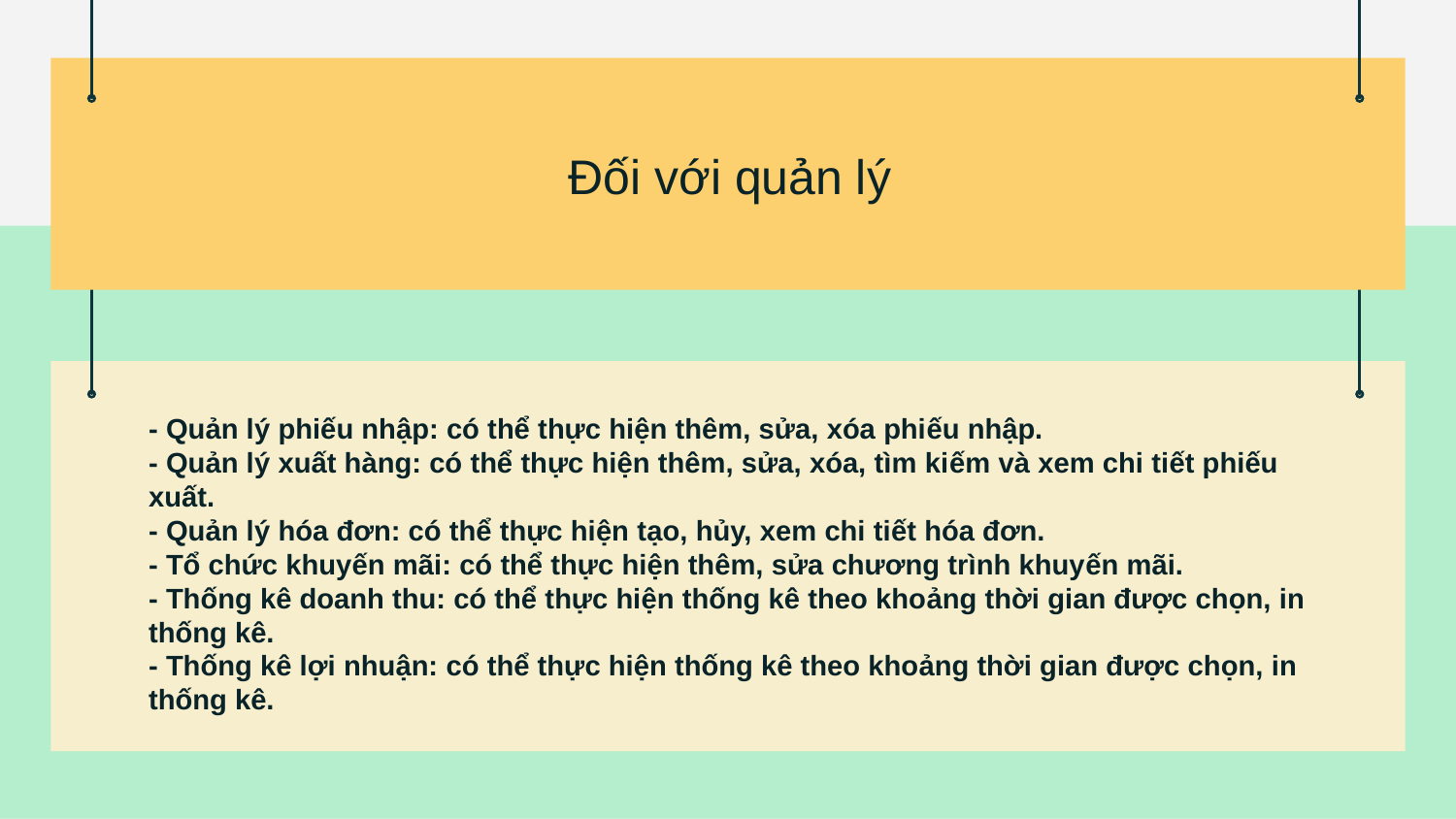

# Đối với quản lý
- Quản lý phiếu nhập: có thể thực hiện thêm, sửa, xóa phiếu nhập.
- Quản lý xuất hàng: có thể thực hiện thêm, sửa, xóa, tìm kiếm và xem chi tiết phiếu xuất.
- Quản lý hóa đơn: có thể thực hiện tạo, hủy, xem chi tiết hóa đơn.
- Tổ chức khuyến mãi: có thể thực hiện thêm, sửa chương trình khuyến mãi.
- Thống kê doanh thu: có thể thực hiện thống kê theo khoảng thời gian được chọn, in thống kê.
- Thống kê lợi nhuận: có thể thực hiện thống kê theo khoảng thời gian được chọn, in thống kê.